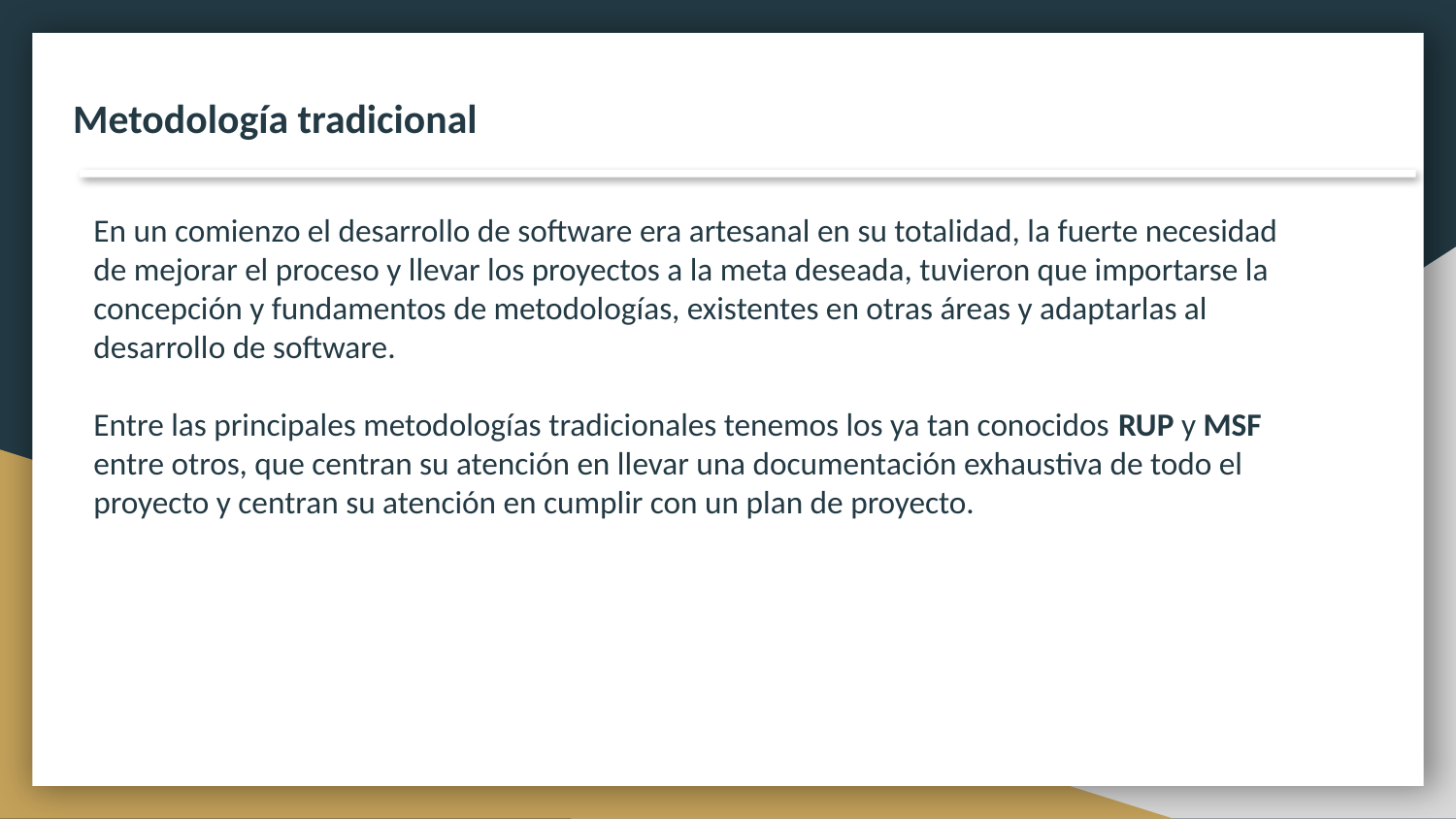

Metodología tradicional

En un comienzo el desarrollo de software era artesanal en su totalidad, la fuerte necesidad de mejorar el proceso y llevar los proyectos a la meta deseada, tuvieron que importarse la concepción y fundamentos de metodologías, existentes en otras áreas y adaptarlas al desarrollo de software.

Entre las principales metodologías tradicionales tenemos los ya tan conocidos RUP y MSF entre otros, que centran su atención en llevar una documentación exhaustiva de todo el proyecto y centran su atención en cumplir con un plan de proyecto.